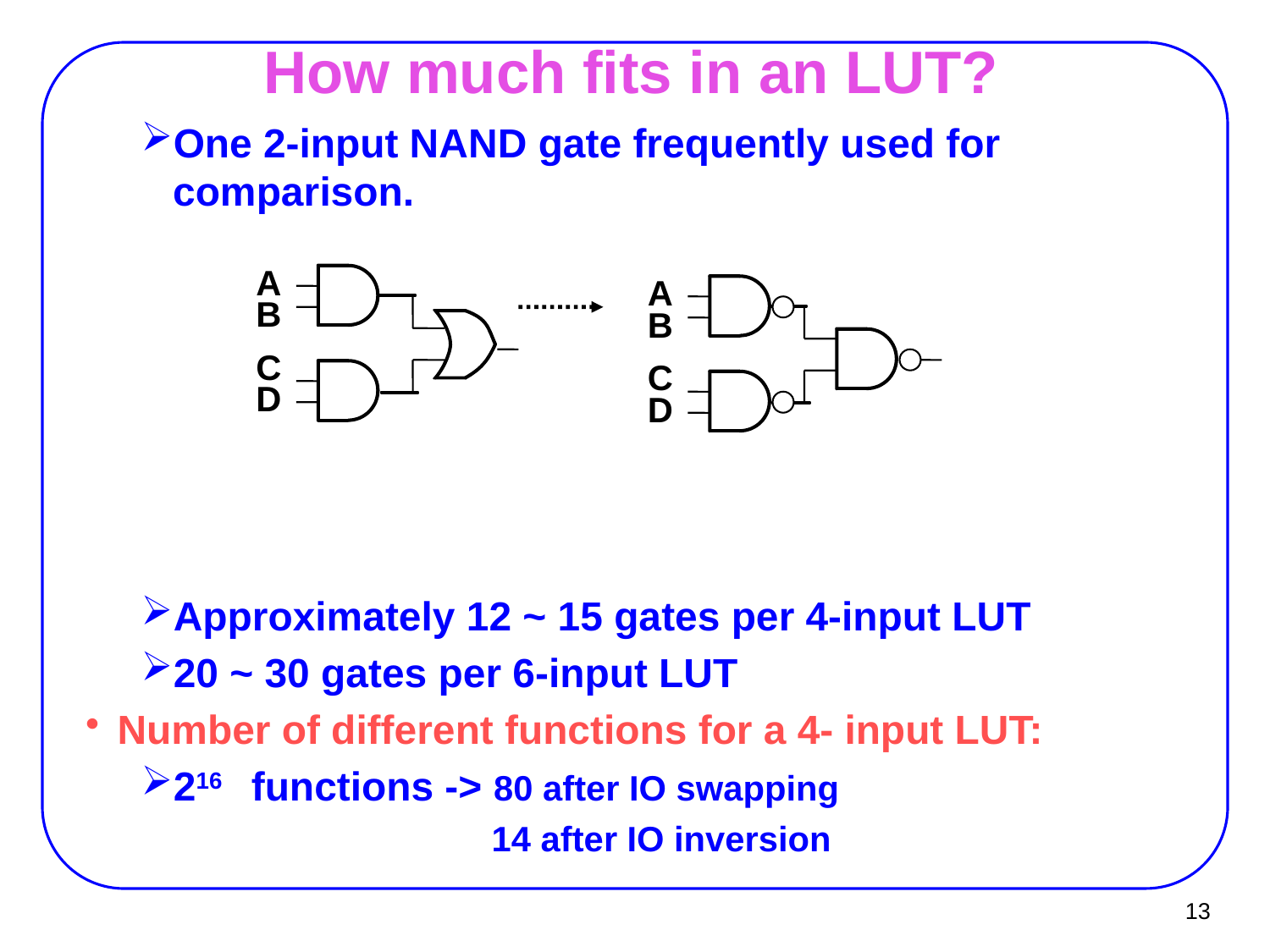

# How much fits in an LUT?
One 2-input NAND gate frequently used for comparison.

Approximately 12 ~ 15 gates per 4-input LUT
20 ~ 30 gates per 6-input LUT
Number of different functions for a 4- input LUT:
216   functions -> 80 after IO swapping
                                    14 after IO inversion

A
B

C
D
A
B

C
D

13